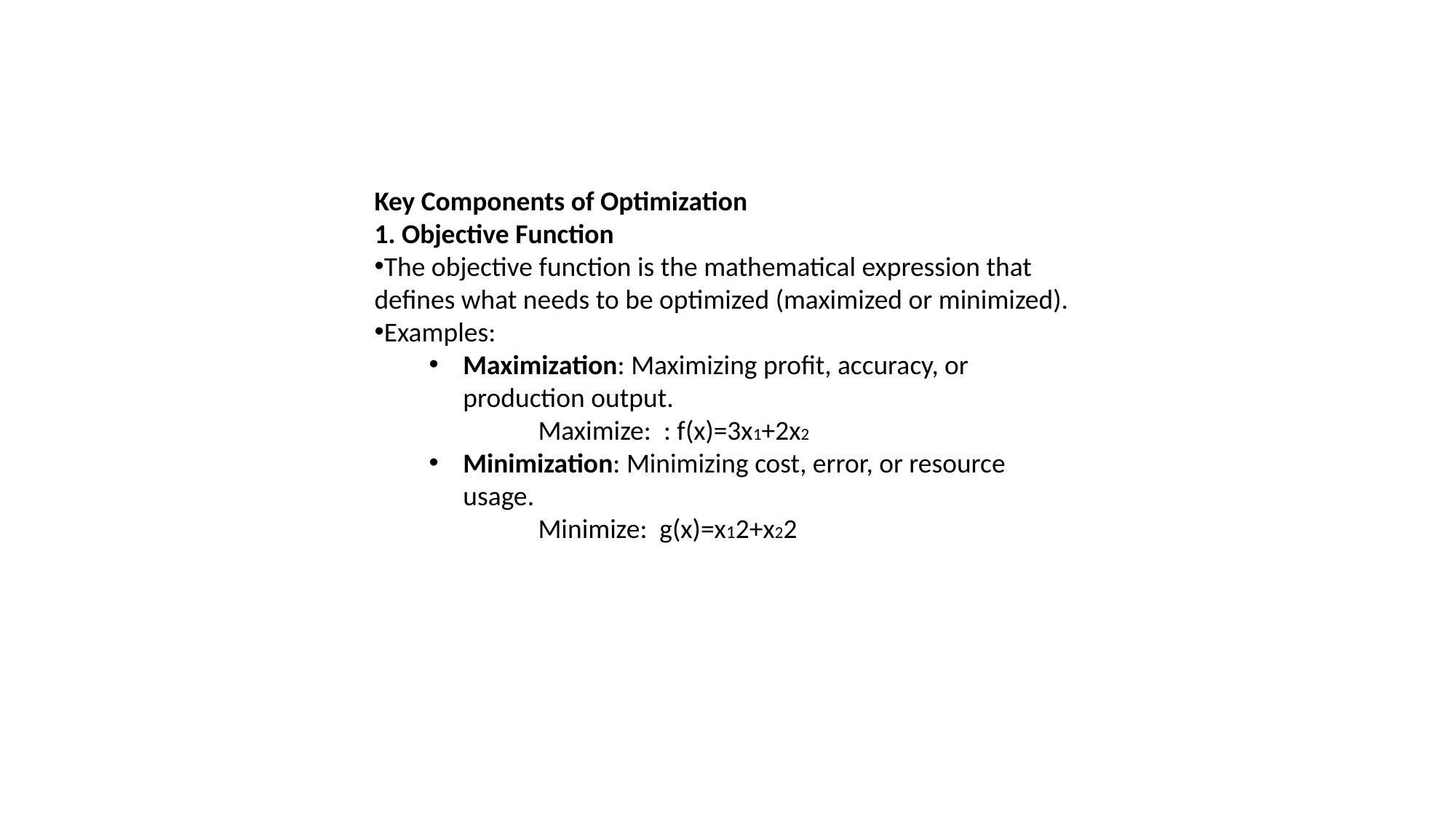

Key Components of Optimization
1. Objective Function
The objective function is the mathematical expression that defines what needs to be optimized (maximized or minimized).
Examples:
Maximization: Maximizing profit, accuracy, or production output.
	Maximize:  : f(x)=3x1​+2x2​
Minimization: Minimizing cost, error, or resource usage.
	Minimize:  g(x)=x12​+x22​